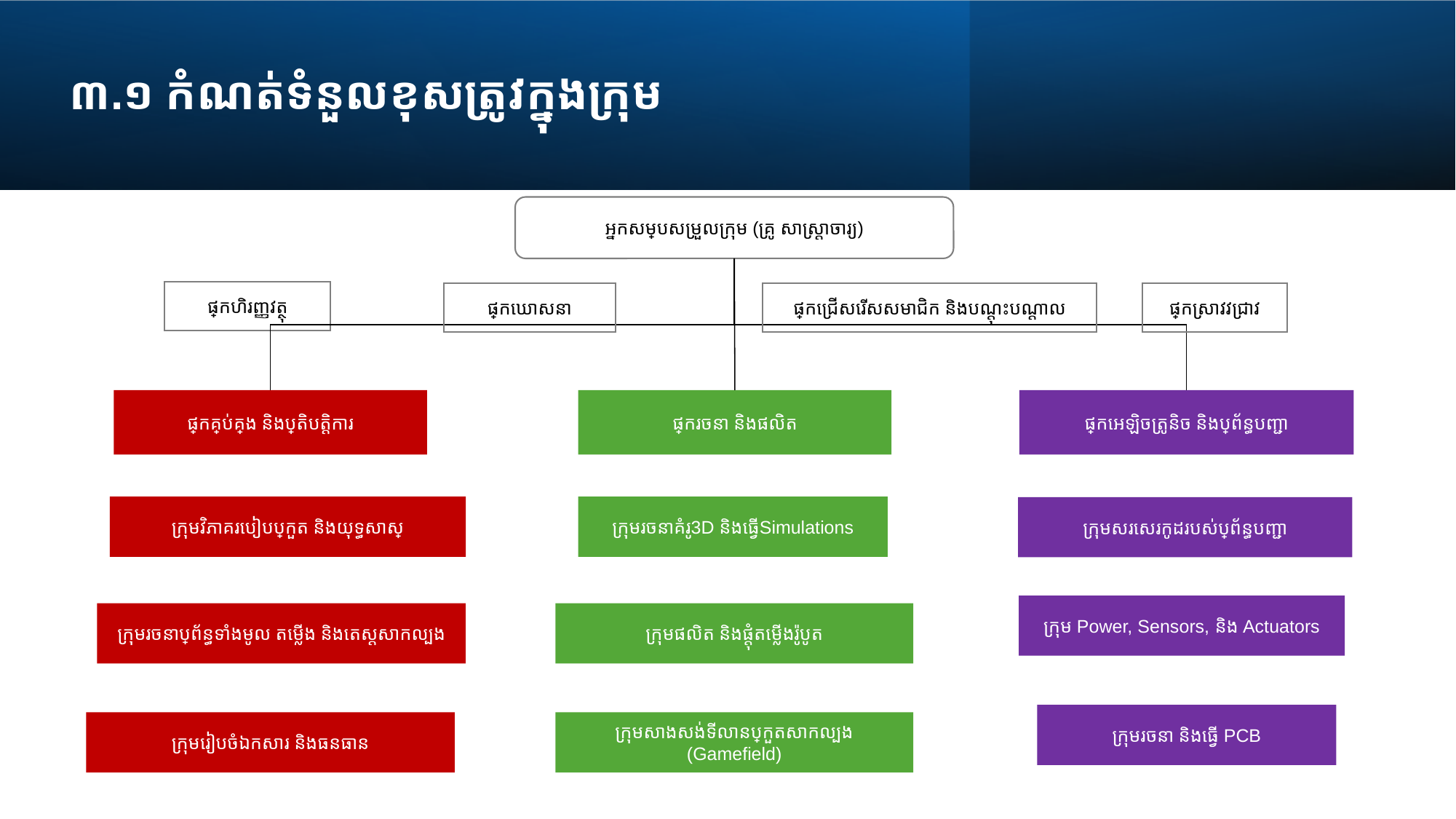

# ៣.១ កំណត់ទំនួលខុសត្រូវក្នុងក្រុម
អ្នកសម្របសម្រួលក្រុម (​គ្រូ សាស្រ្តាចារ្យ)
ផ្នែកហិរញ្ញវត្ថុ
ផ្នែកឃោសនា
ផ្នែកជ្រើសរើសសមាជិក និងបណ្តុះបណ្តាល
ផ្នែកស្រាវវជ្រាវ
ផ្នែកអេឡិចត្រូនិច និងប្រព័ន្ធបញ្ជា
ផ្នែកគ្រប់គ្រង និងប្រតិបត្តិការ
ផ្នែករចនា និងផលិត
ក្រុមវិភាគរបៀបប្រកួត និងយុទ្ធសាស្ត្រ
ក្រុមរចនាគំរូ3D និងធ្វើSimulations
ក្រុមសរសេរកូដរបស់ប្រព័ន្ធបញ្ជា
ក្រុម Power, Sensors, និង Actuators
ក្រុមរចនាប្រព័ន្ធទាំងមូល តម្លើង និងតេស្តសាកល្បង
ក្រុមផលិត និងផ្តុំតម្លើងរ៉ូបូត
ក្រុមរចនា និងធ្វើ PCB
ក្រុមសាងសង់ទីលានប្រកួតសាកល្បង (Gamefield)
ក្រុមរៀបចំឯកសារ និងធនធាន